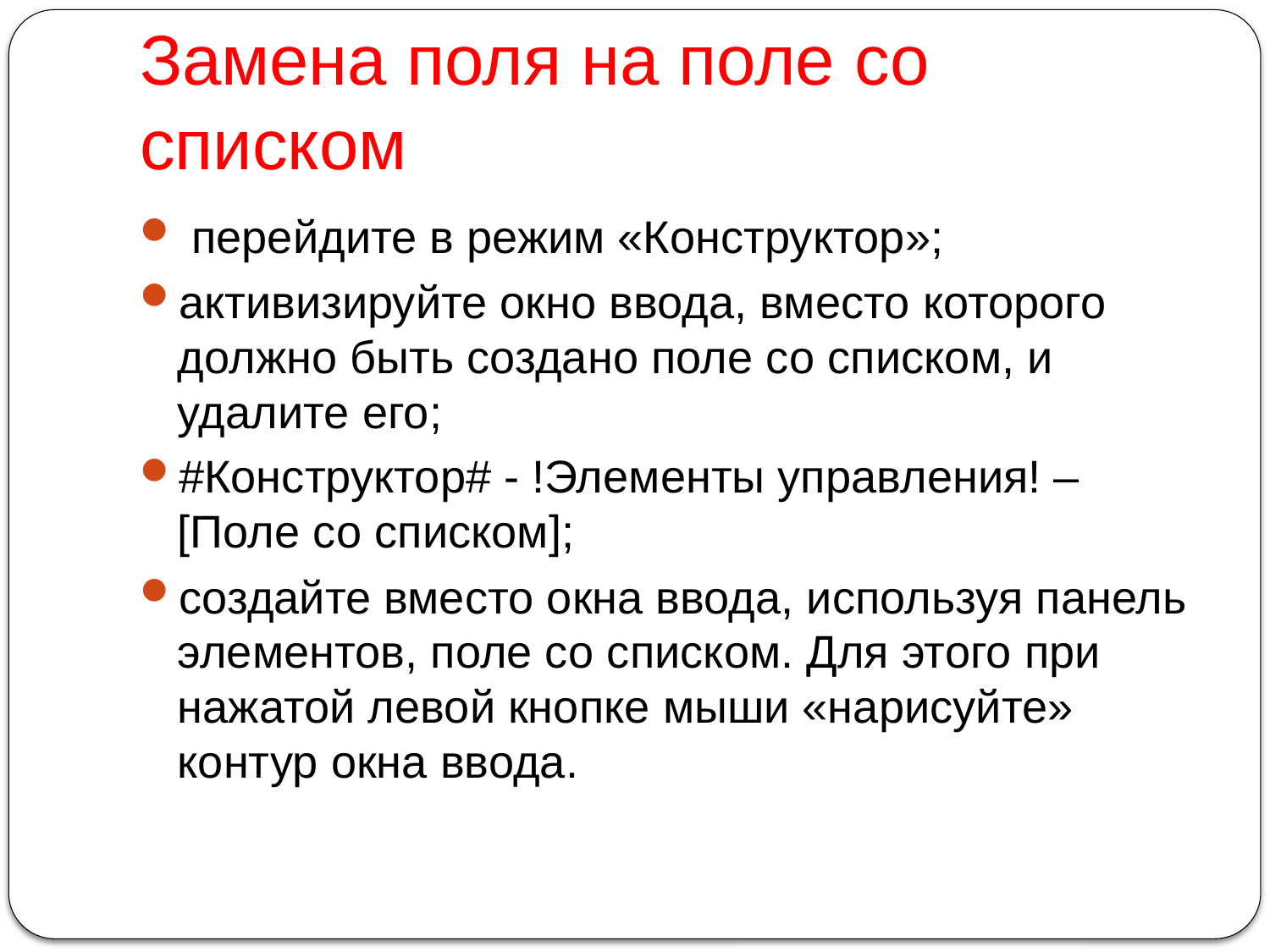

# Замена поля на поле со списком
 перейдите в режим «Конструктор»;
активизируйте окно ввода, вместо которого должно быть создано поле со списком, и удалите его;
#Конструктор# - !Элементы управления! – [Поле со списком];
создайте вместо окна ввода, используя панель элементов, поле со списком. Для этого при нажатой левой кнопке мыши «нарисуйте» контур окна ввода.